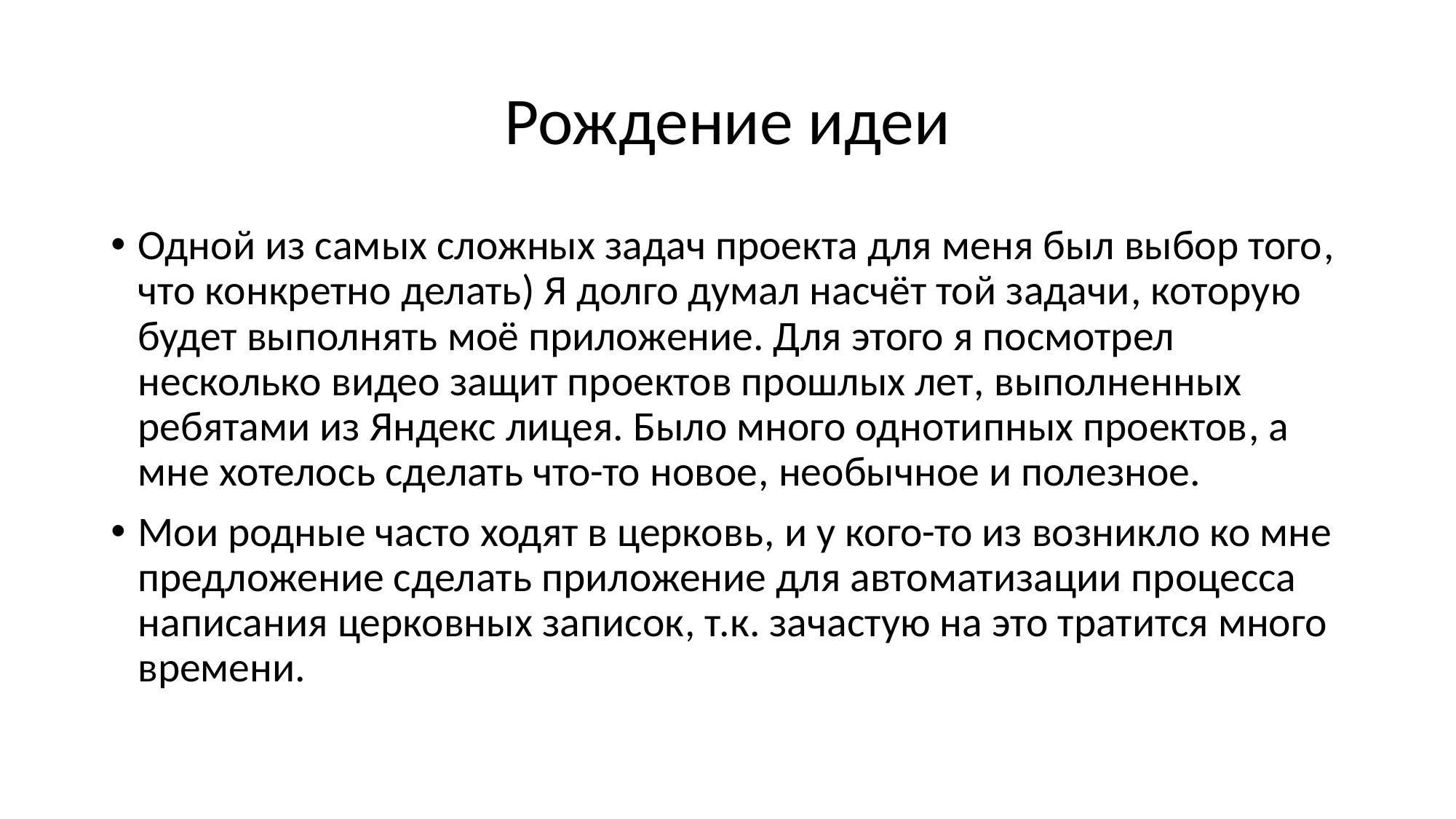

# Рождение идеи
Одной из самых сложных задач проекта для меня был выбор того, что конкретно делать) Я долго думал насчёт той задачи, которую будет выполнять моё приложение. Для этого я посмотрел несколько видео защит проектов прошлых лет, выполненных ребятами из Яндекс лицея. Было много однотипных проектов, а мне хотелось сделать что-то новое, необычное и полезное.
Мои родные часто ходят в церковь, и у кого-то из возникло ко мне предложение сделать приложение для автоматизации процесса написания церковных записок, т.к. зачастую на это тратится много  времени.